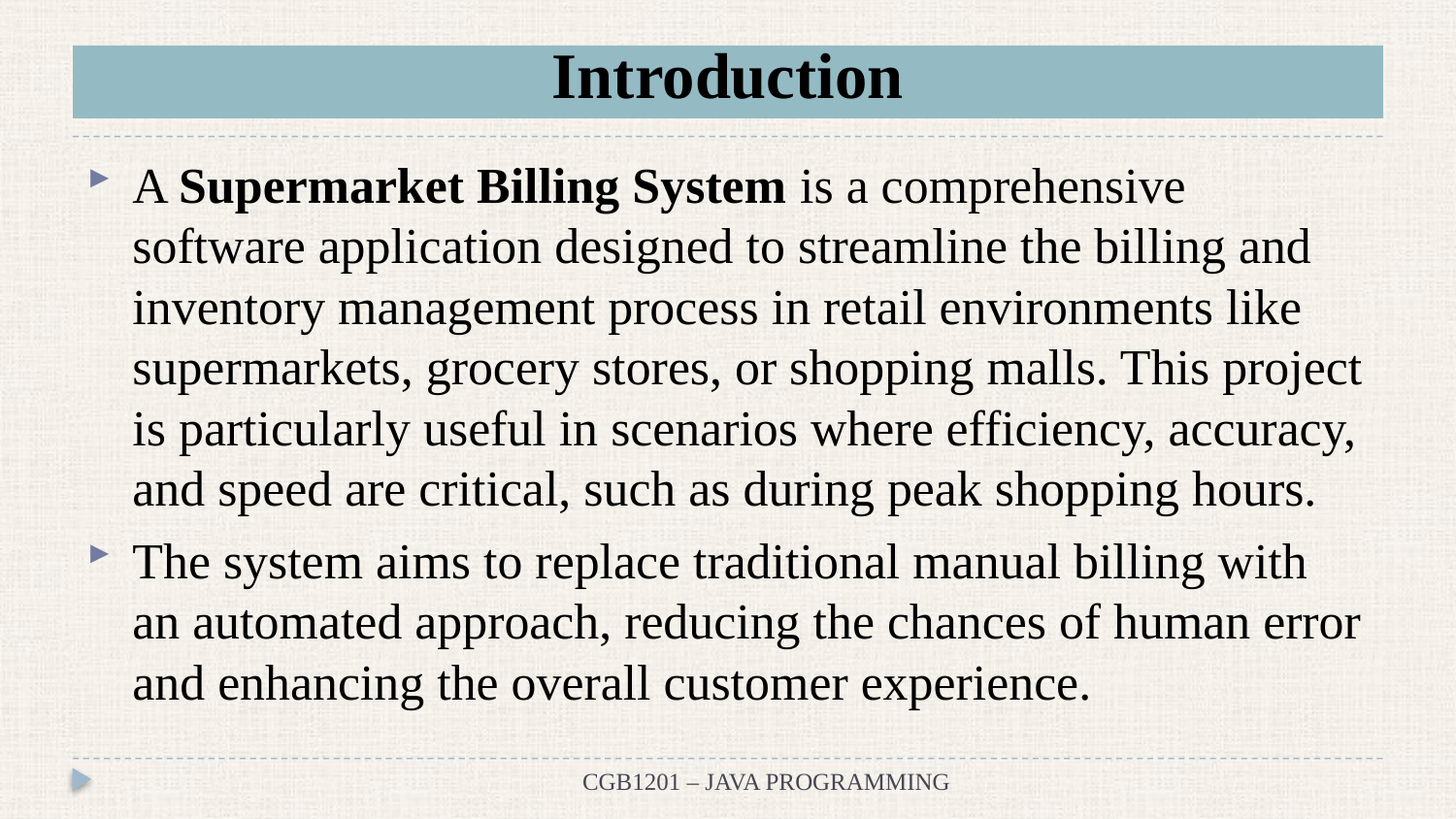

# Introduction
A Supermarket Billing System is a comprehensive software application designed to streamline the billing and inventory management process in retail environments like supermarkets, grocery stores, or shopping malls. This project is particularly useful in scenarios where efficiency, accuracy, and speed are critical, such as during peak shopping hours.
The system aims to replace traditional manual billing with an automated approach, reducing the chances of human error and enhancing the overall customer experience.

4
CGB1201 – JAVA PROGRAMMING